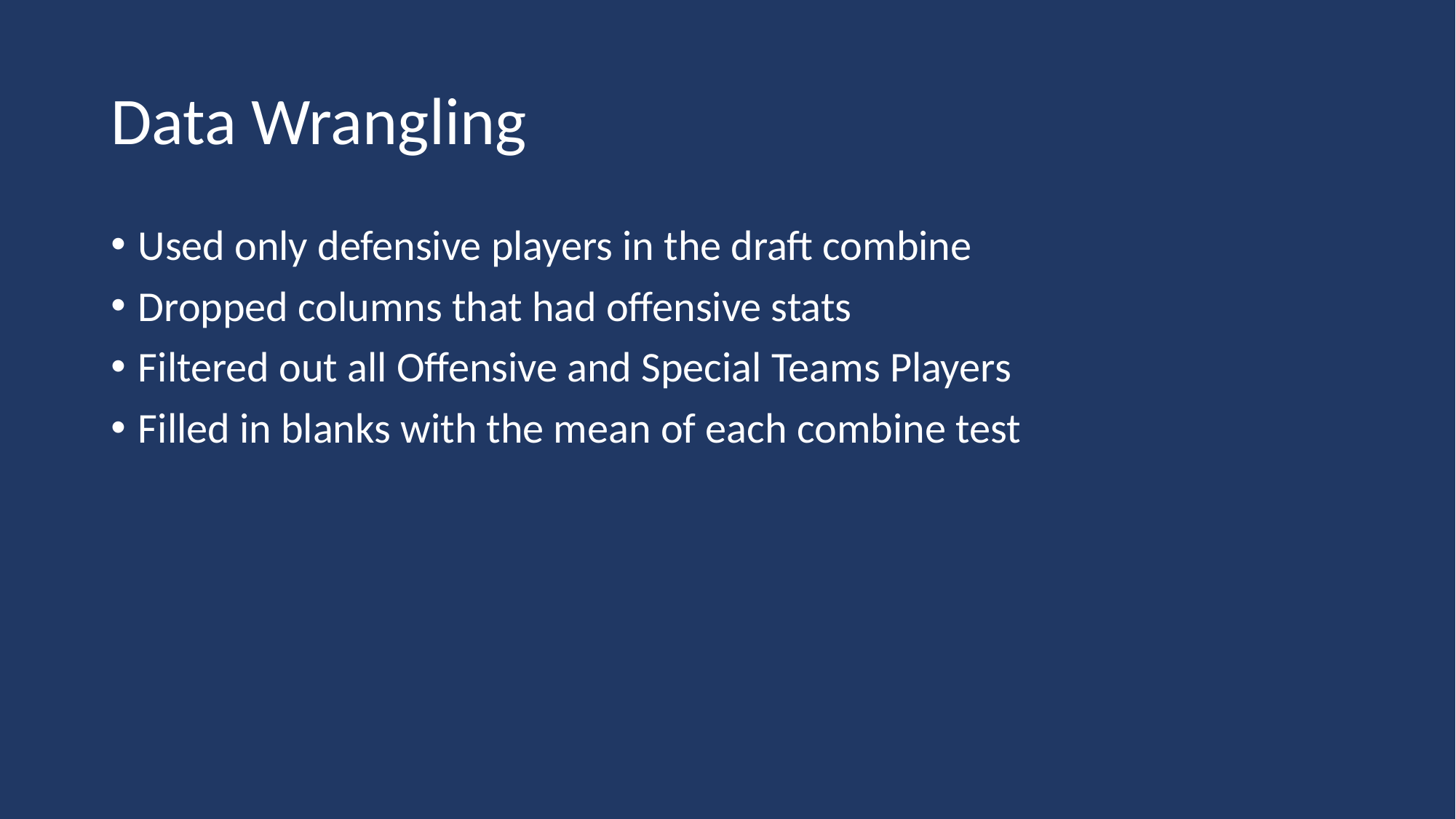

# Data Wrangling
Used only defensive players in the draft combine
Dropped columns that had offensive stats
Filtered out all Offensive and Special Teams Players
Filled in blanks with the mean of each combine test